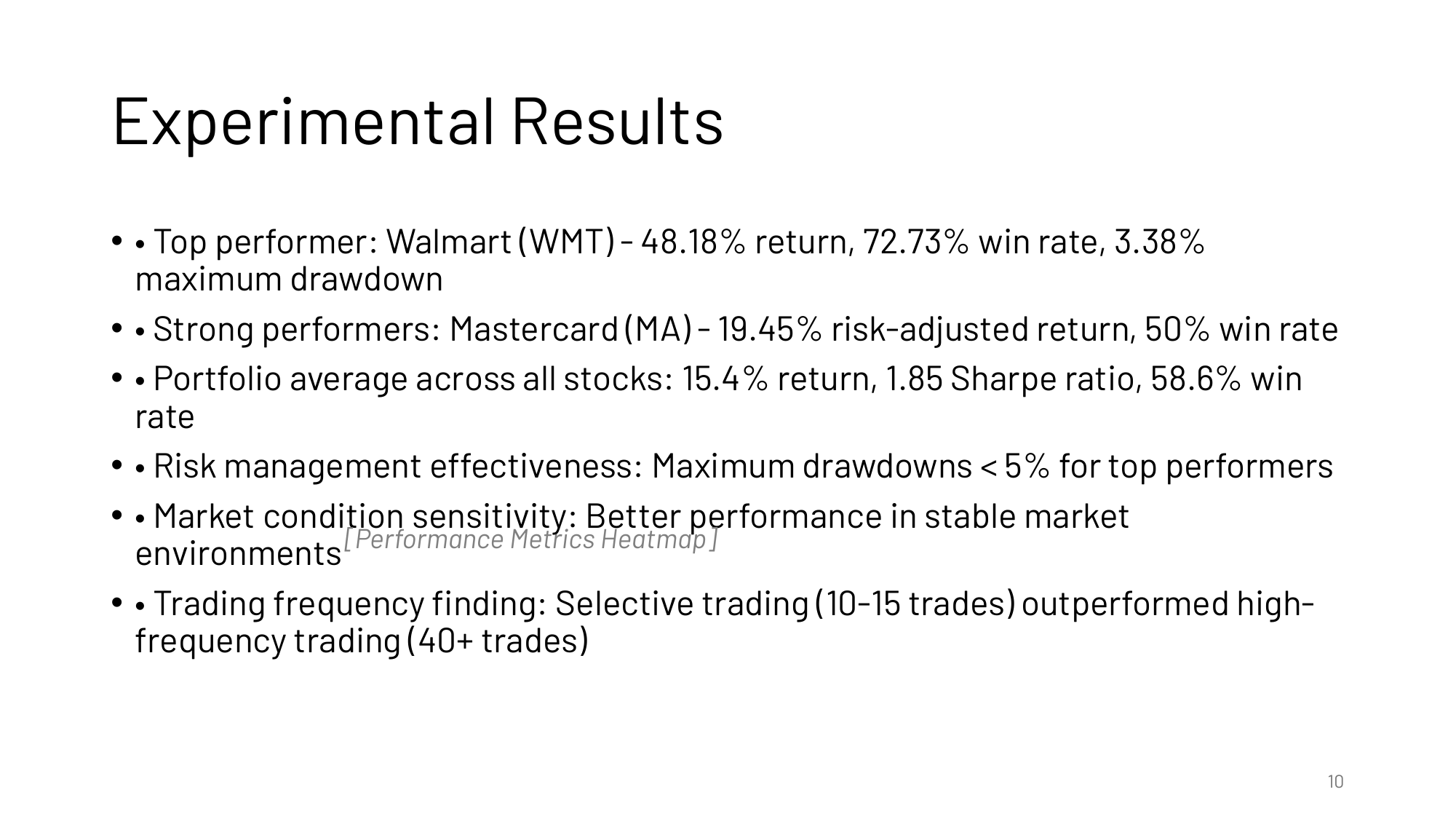

# Experimental Results
• Top performer: Walmart (WMT) - 48.18% return, 72.73% win rate, 3.38% maximum drawdown
• Strong performers: Mastercard (MA) - 19.45% risk-adjusted return, 50% win rate
• Portfolio average across all stocks: 15.4% return, 1.85 Sharpe ratio, 58.6% win rate
• Risk management effectiveness: Maximum drawdowns < 5% for top performers
• Market condition sensitivity: Better performance in stable market environments
• Trading frequency finding: Selective trading (10-15 trades) outperformed high-frequency trading (40+ trades)
[Performance Metrics Heatmap]
10